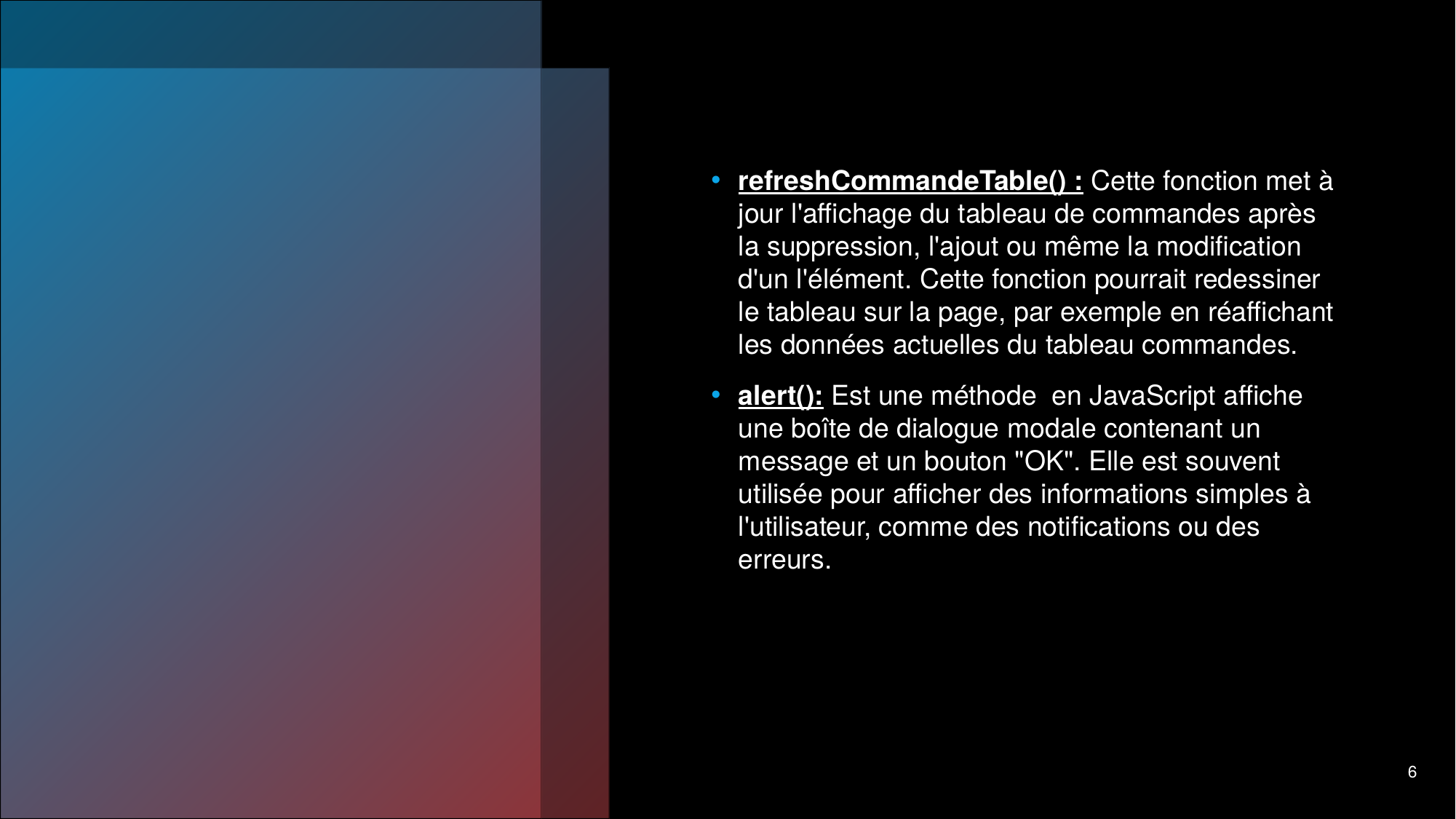

refreshCommandeTable() : Cette fonction met à jour l'affichage du tableau de commandes après la suppression, l'ajout ou même la modification d'un l'élément. Cette fonction pourrait redessiner le tableau sur la page, par exemple en réaffichant les données actuelles du tableau commandes.
alert(): Est une méthode  en JavaScript affiche une boîte de dialogue modale contenant un message et un bouton "OK". Elle est souvent utilisée pour afficher des informations simples à l'utilisateur, comme des notifications ou des erreurs.
6